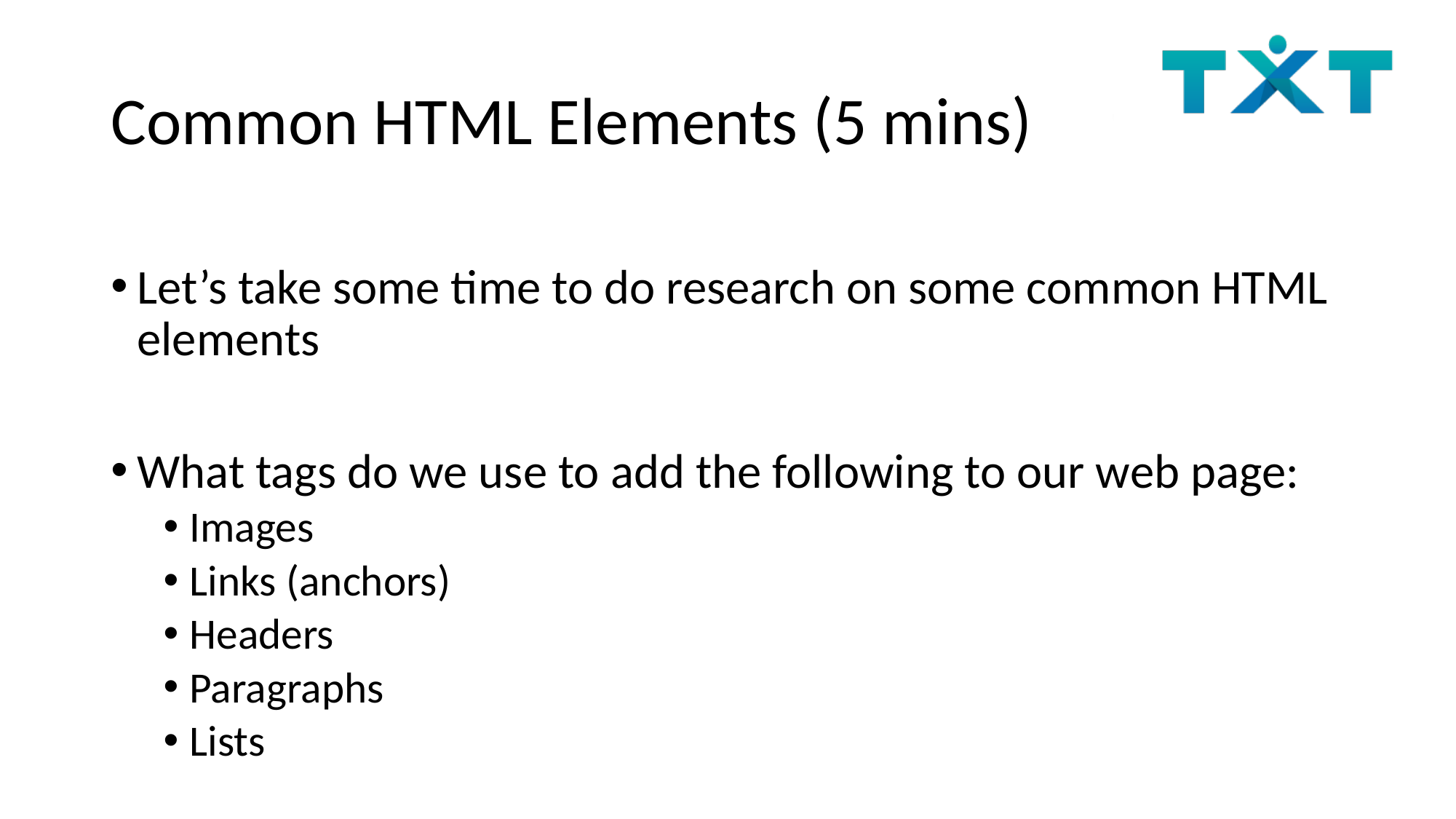

# Common HTML Elements (5 mins)
Let’s take some time to do research on some common HTML elements

What tags do we use to add the following to our web page:
Images
Links (anchors)
Headers
Paragraphs
Lists